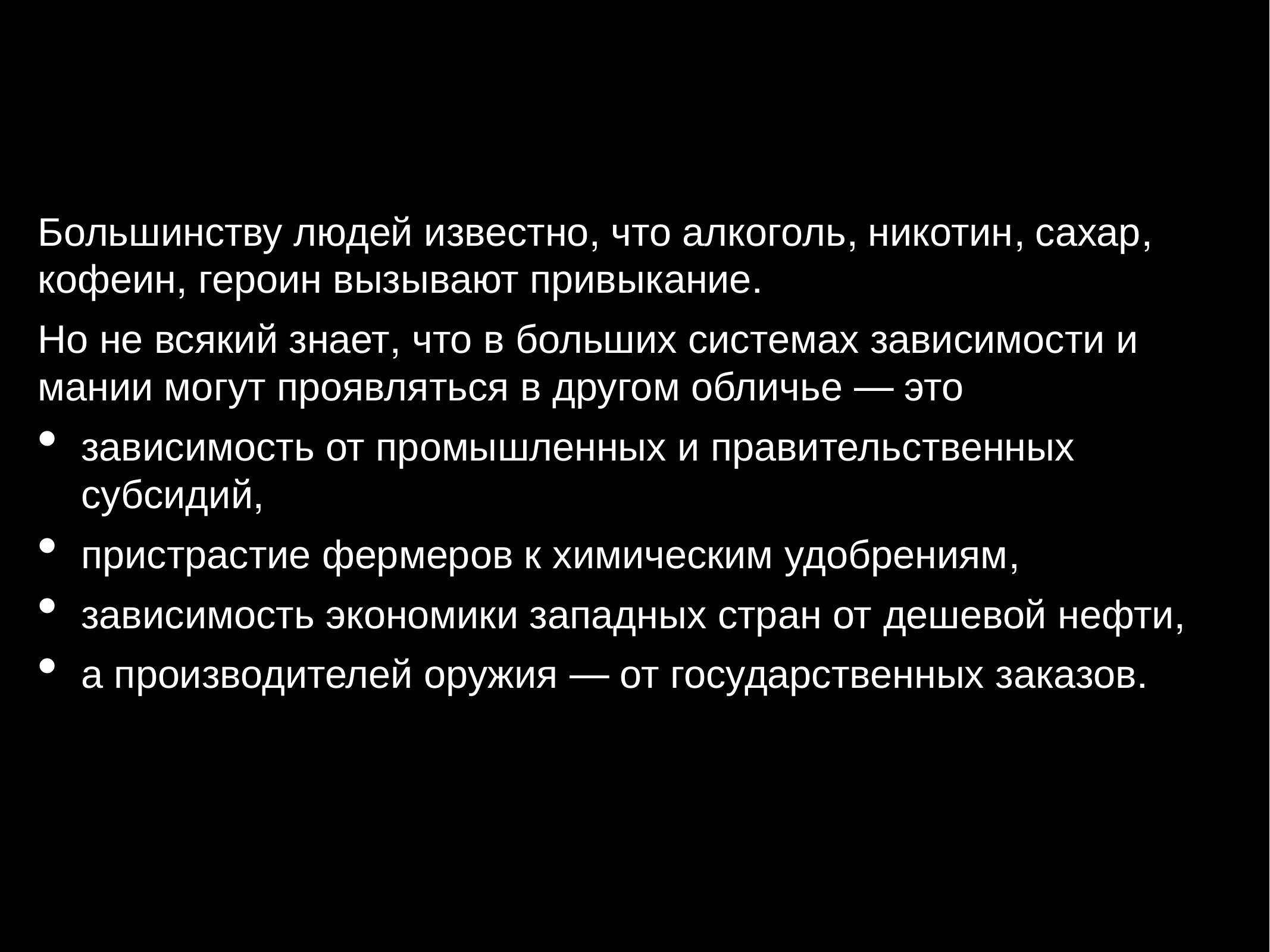

21
Большинству людей известно, что алкоголь, никотин, сахар, кофеин, героин вызывают привыкание.
Но не всякий знает, что в больших системах зависимости и мании могут проявляться в другом обличье — это
зависимость от промышленных и правительственных субсидий,
пристрастие фермеров к химическим удобрениям,
зависимость экономики западных стран от дешевой нефти,
а производителей оружия — от государственных заказов.